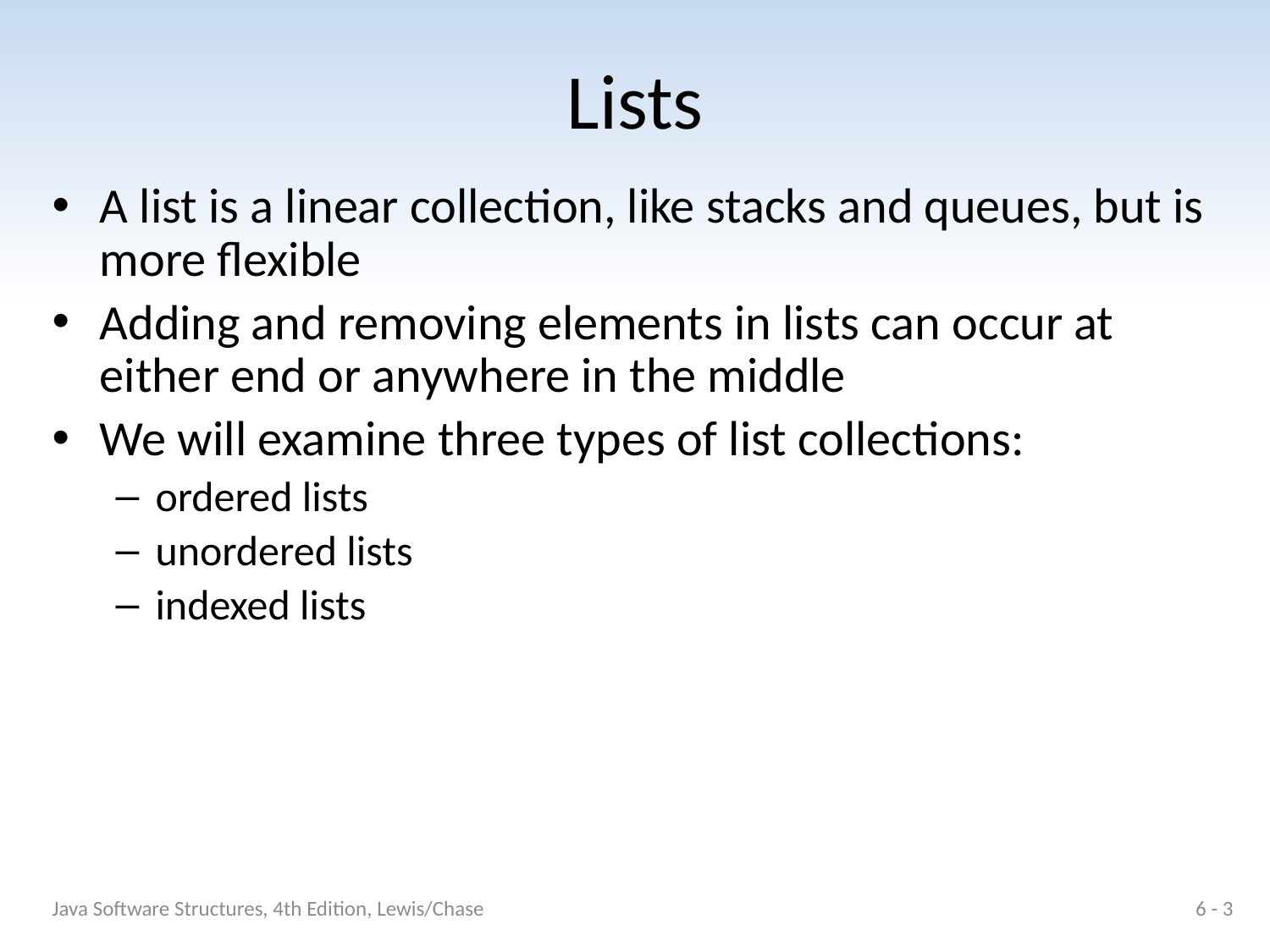

# Lists
A list is a linear collection, like stacks and queues, but is more flexible
Adding and removing elements in lists can occur at either end or anywhere in the middle
We will examine three types of list collections:
ordered lists
unordered lists
indexed lists
Java Software Structures, 4th Edition, Lewis/Chase
6 - 3